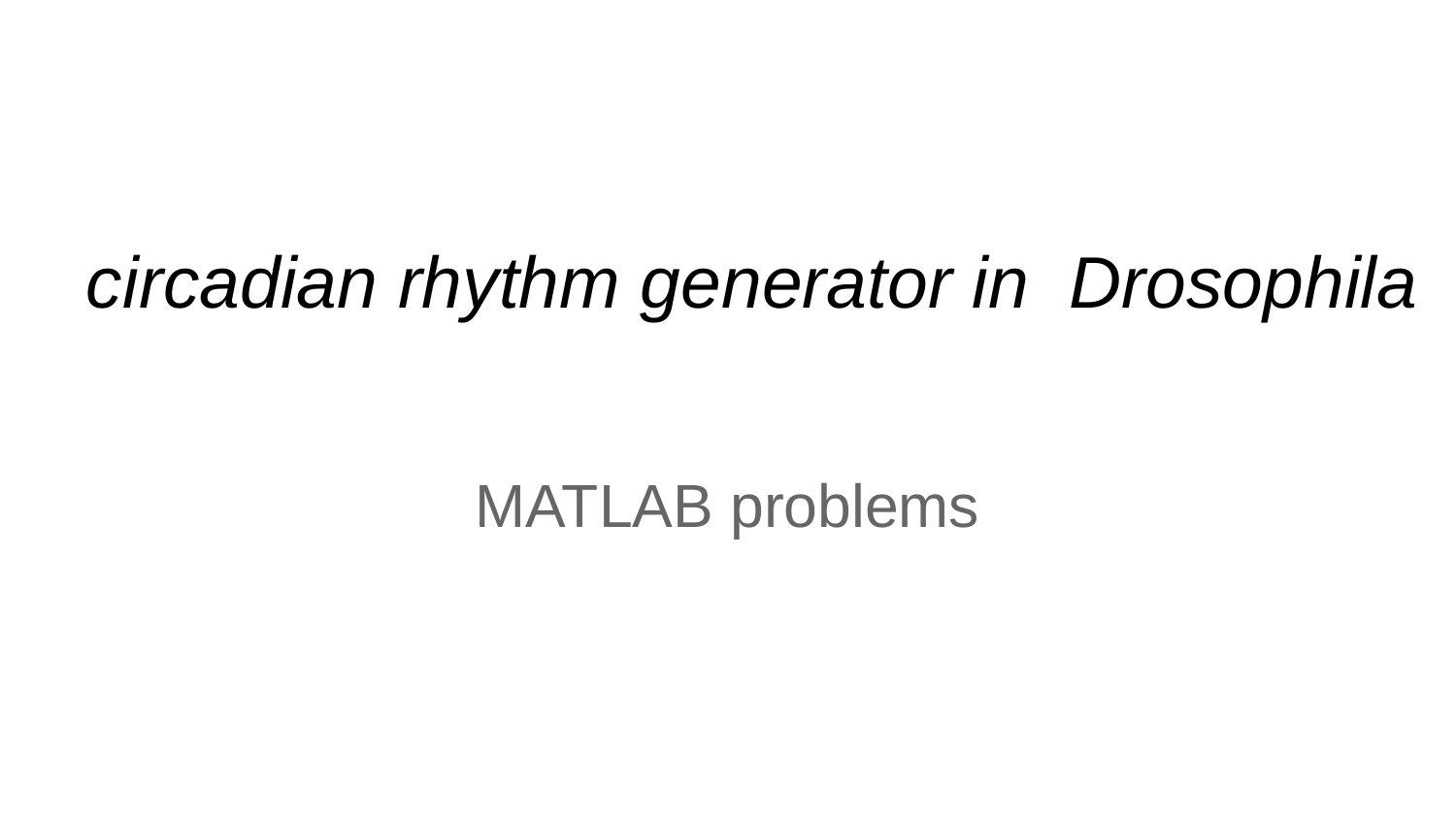

# circadian rhythm generator in  Drosophila
MATLAB problems